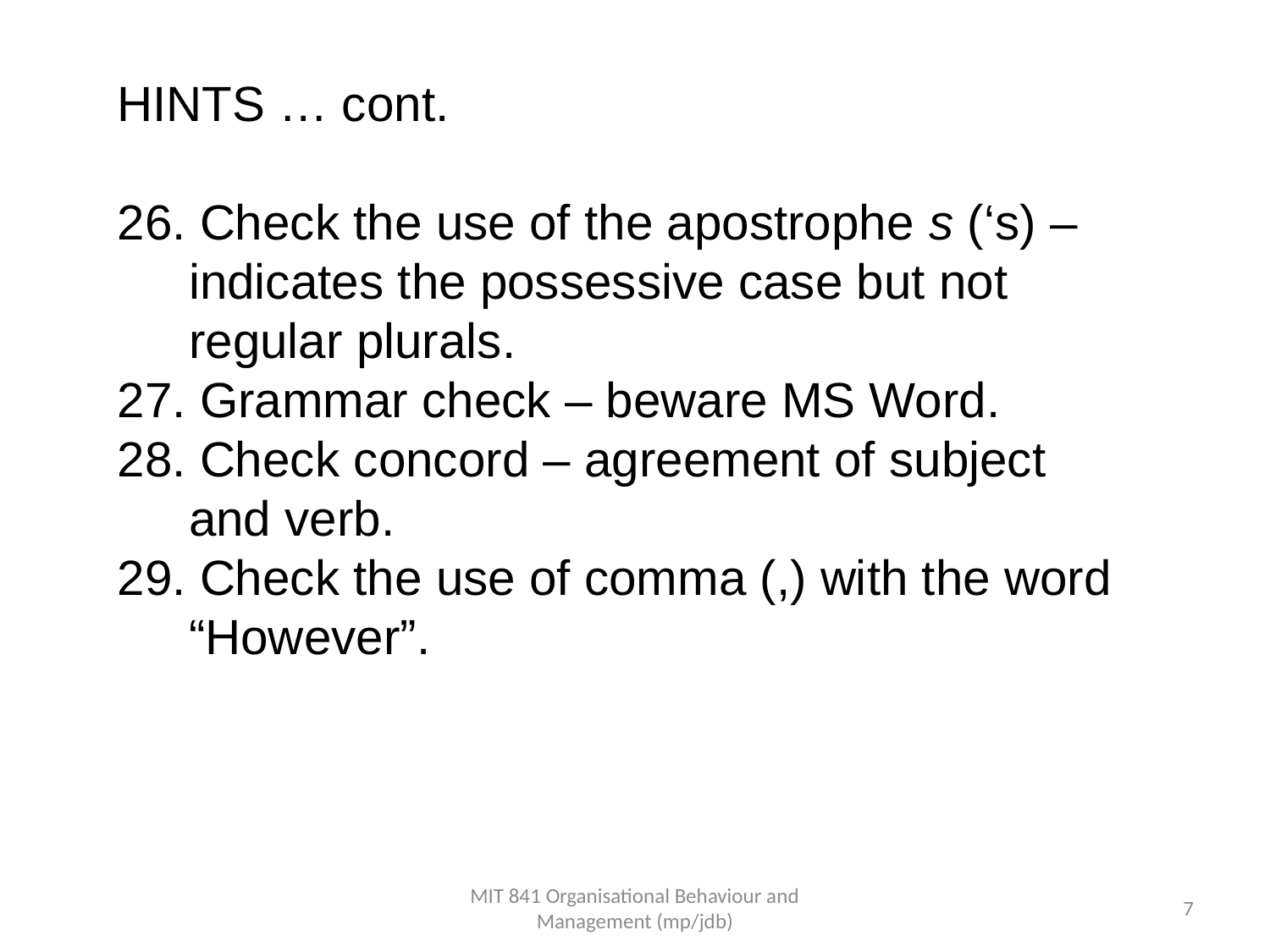

HINTS … cont.

26. Check the use of the apostrophe s (‘s) – indicates the possessive case but not regular plurals.
27. Grammar check – beware MS Word.
28. Check concord – agreement of subject and verb.
29. Check the use of comma (,) with the word “However”.

MIT 841 Organisational Behaviour and Management (mp/jdb)
7